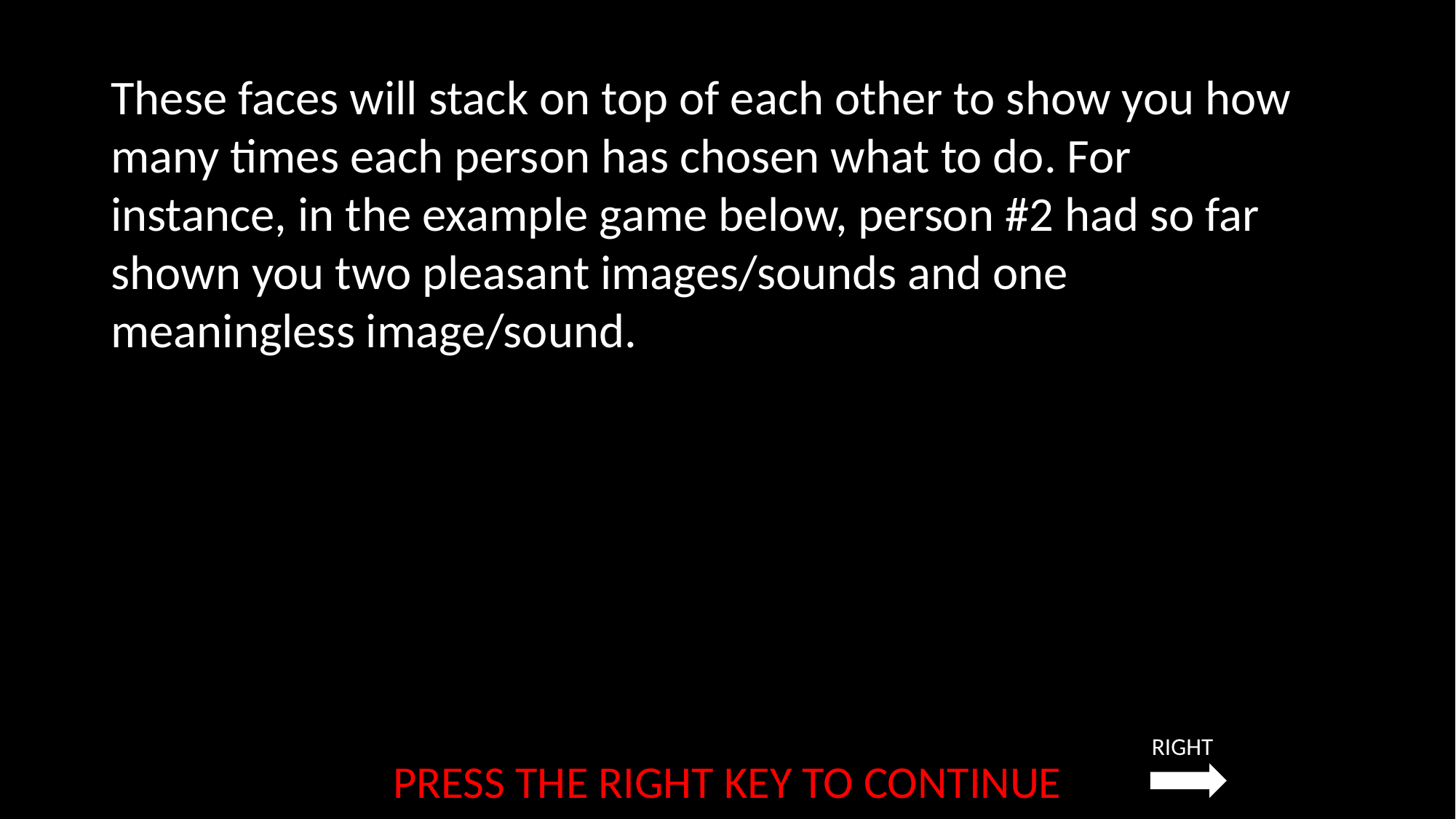

These faces will stack on top of each other to show you how many times each person has chosen what to do. For instance, in the example game below, person #2 had so far shown you two pleasant images/sounds and one meaningless image/sound.
RIGHT
PRESS THE RIGHT KEY TO CONTINUE